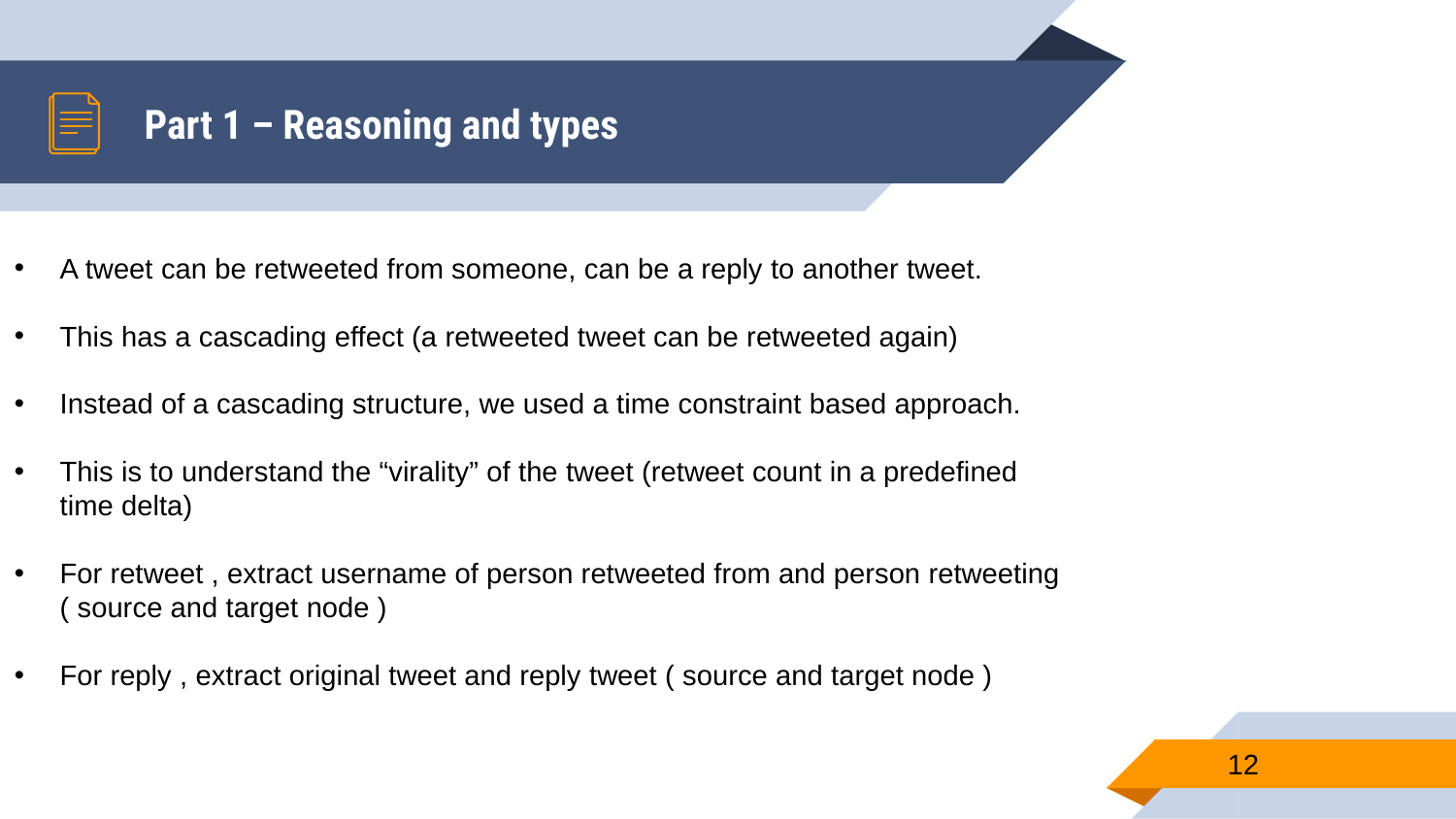

# Part 1 – Reasoning and types

A tweet can be retweeted from someone, can be a reply to another tweet.

This has a cascading effect (a retweeted tweet can be retweeted again)

Instead of a cascading structure, we used a time constraint based approach.

This is to understand the “virality” of the tweet (retweet count in a predefined time delta)

For retweet , extract username of person retweeted from and person retweeting ( source and target node )

For reply , extract original tweet and reply tweet ( source and target node )

12